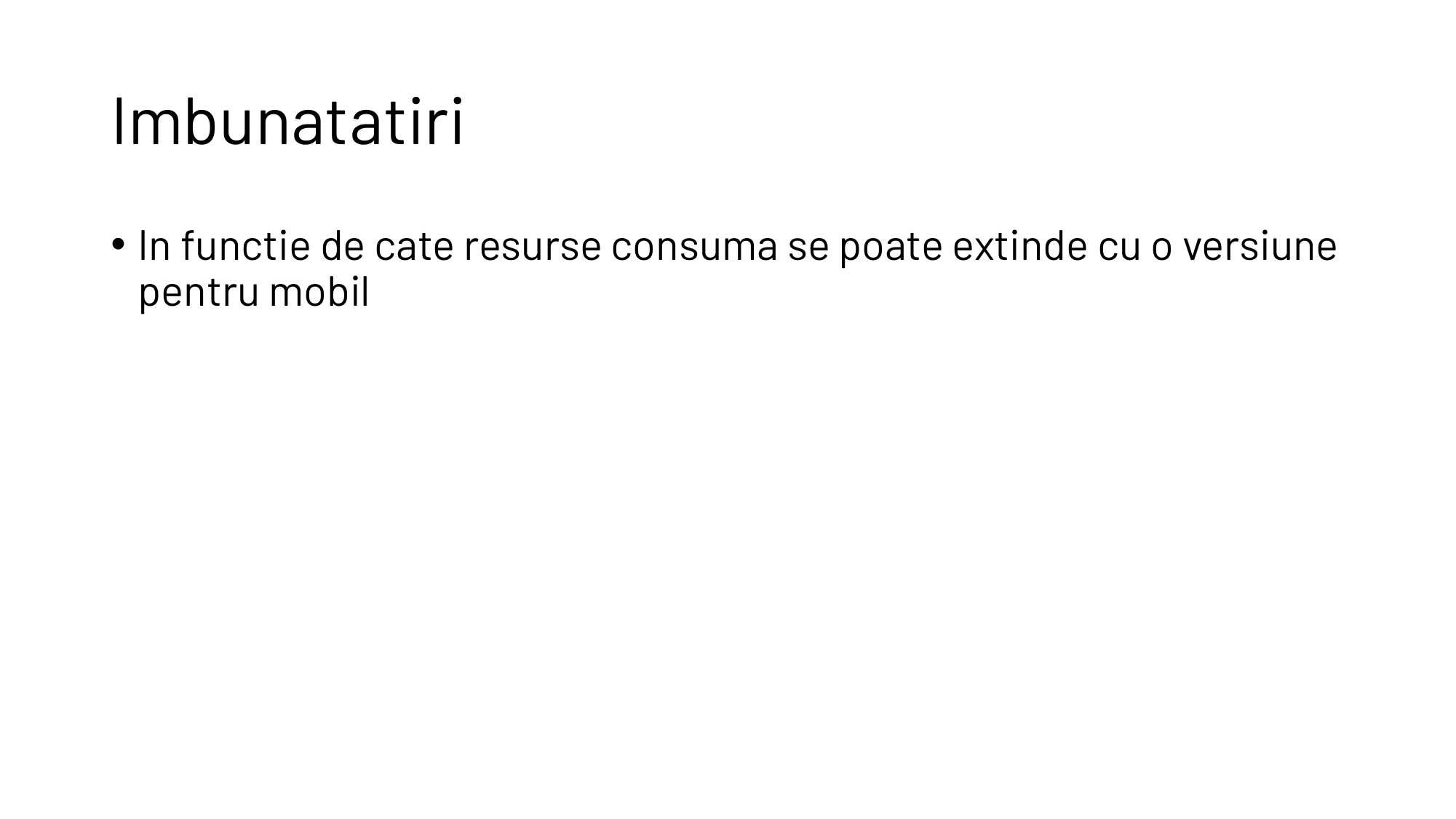

# Imbunatatiri
In functie de cate resurse consuma se poate extinde cu o versiune pentru mobil